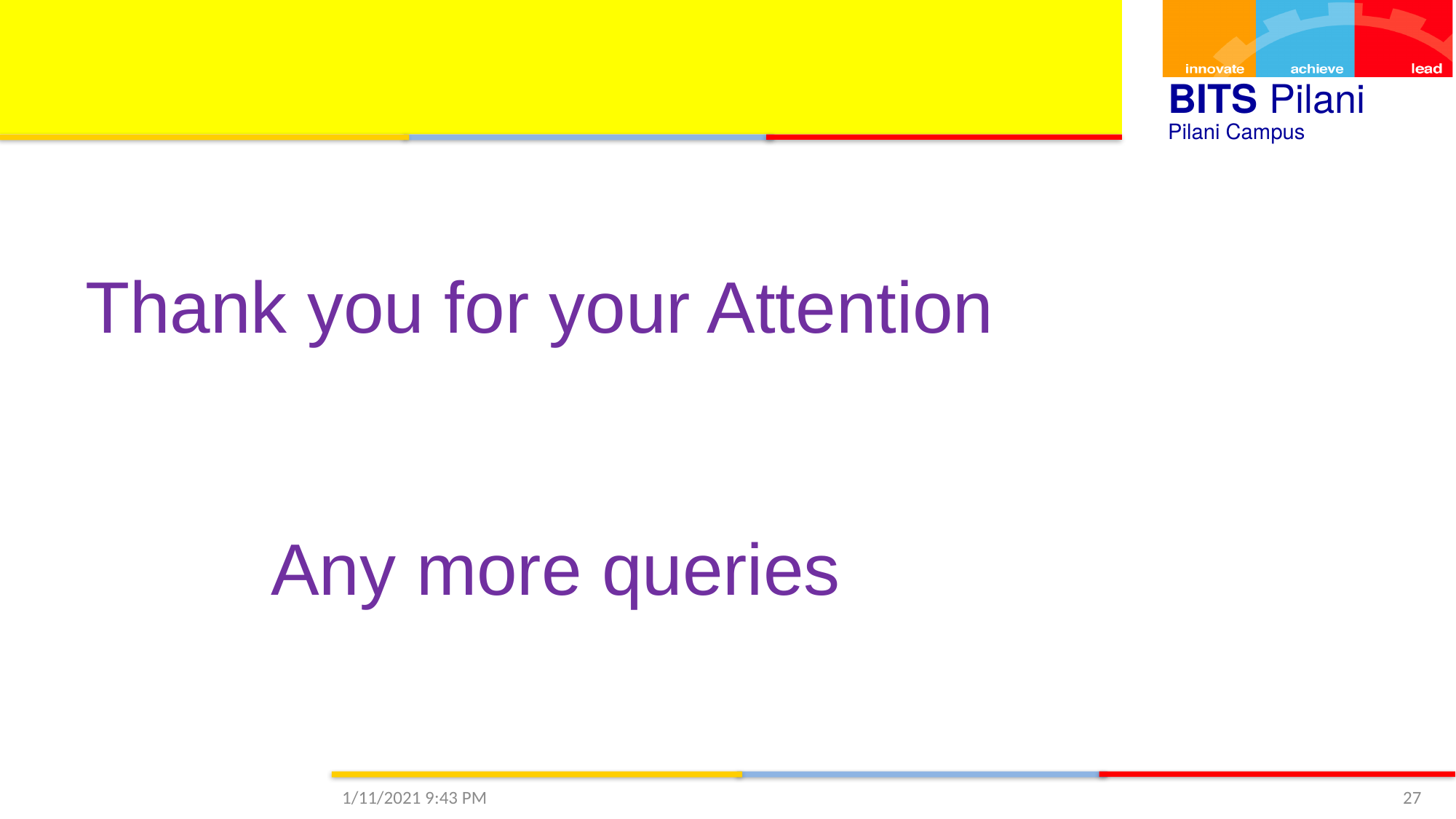

Thank you for your Attention

Any more queries
1/11/2021 9:43 PM
27